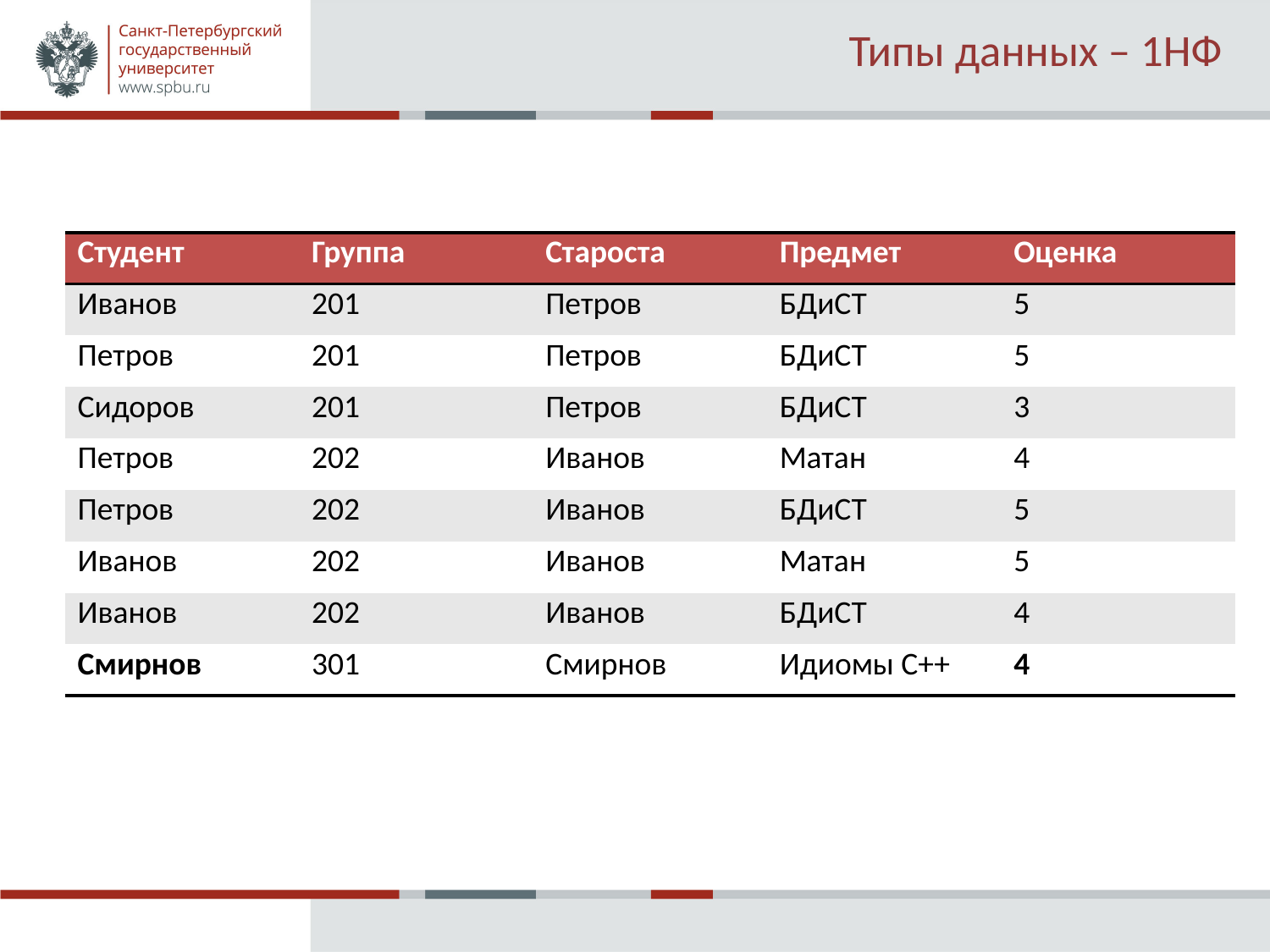

# Типы данных – 1НФ
| Студент | Группа | Староста | Предмет | Оценка |
| --- | --- | --- | --- | --- |
| Иванов | 201 | Петров | БДиСТ | 5 |
| Петров | 201 | Петров | БДиСТ | 5 |
| Сидоров | 201 | Петров | БДиСТ | 3 |
| Петров | 202 | Иванов | Матан | 4 |
| Петров | 202 | Иванов | БДиСТ | 5 |
| Иванов | 202 | Иванов | Матан | 5 |
| Иванов | 202 | Иванов | БДиСТ | 4 |
| Смирнов | 301 | Смирнов | Идиомы С++ | 4 |
6